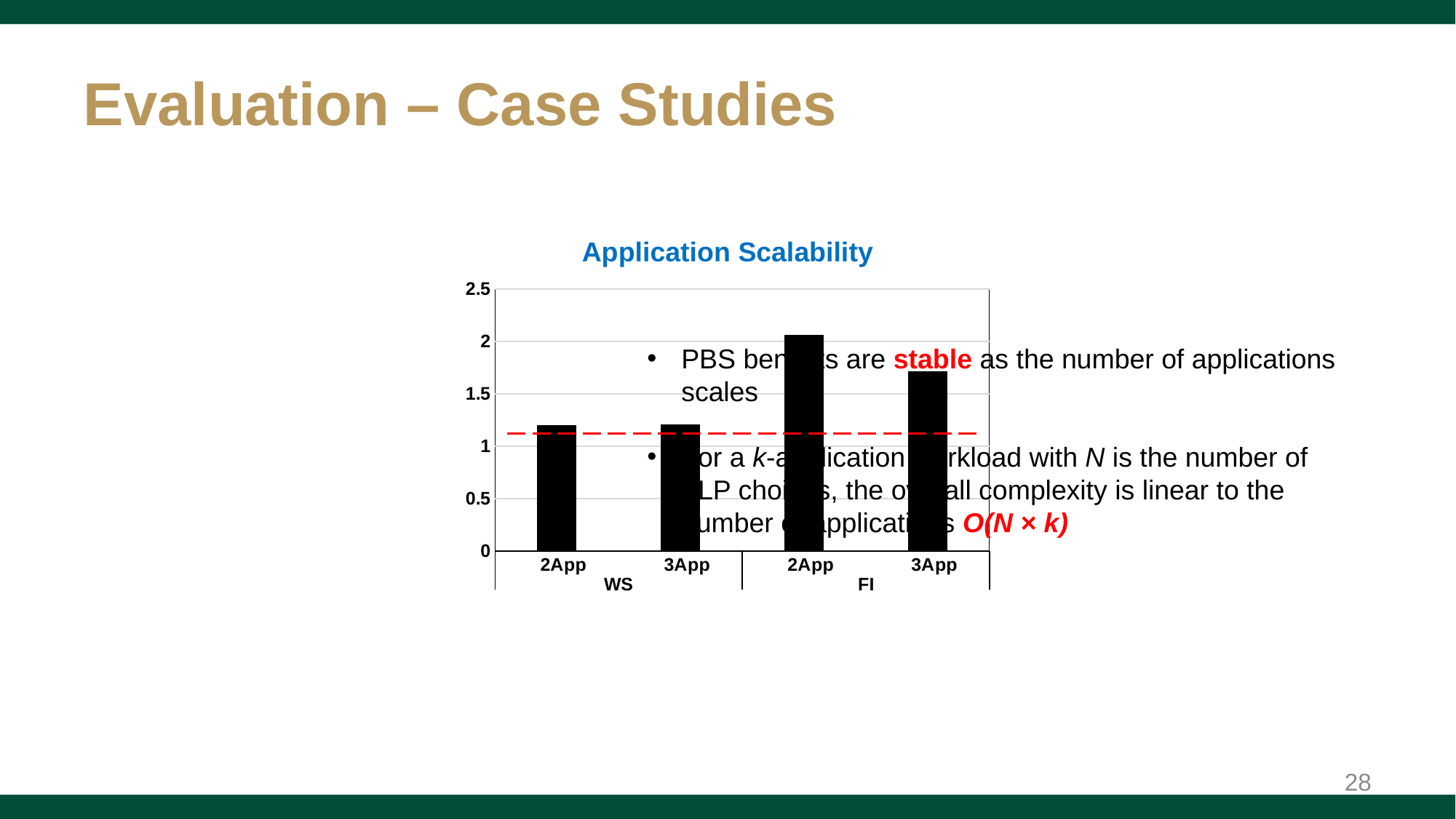

# Evaluation – Case Studies
Application Scalability

### Chart

| Category |  |
|---|---|
|    2App | 1.1967953695945421 |
|    3App | 1.201667748118502 |
|    2App | 2.0596155292662623 |
|    3App | 1.713661672947963 |
PBS benefits are stable as the number of applications scales

For a k-application workload with N is the number of TLP choices, the overall complexity is linear to the number of applications O(N × k)

28